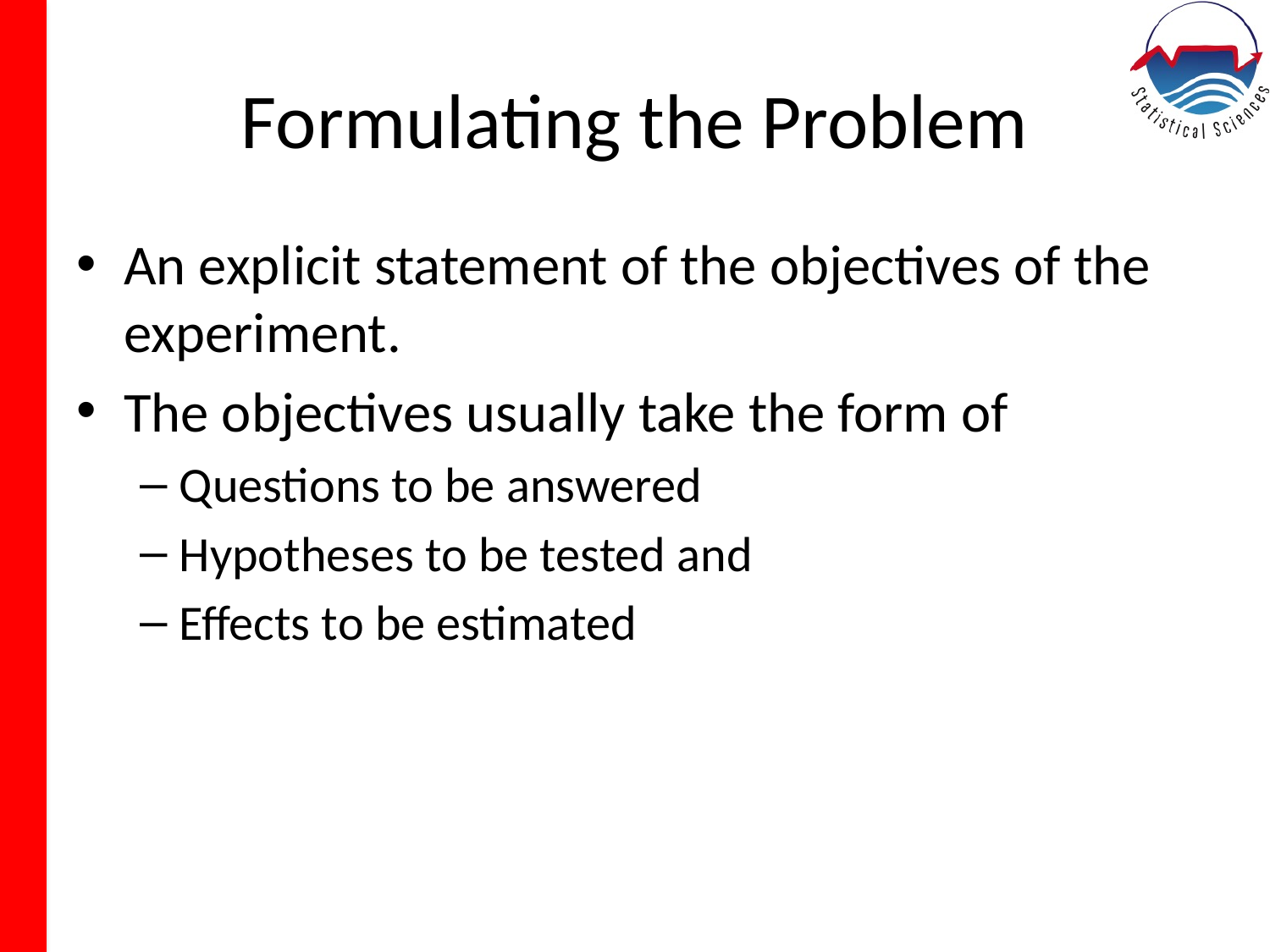

# Formulating the Problem
An explicit statement of the objectives of the experiment.
The objectives usually take the form of
Questions to be answered
Hypotheses to be tested and
Effects to be estimated